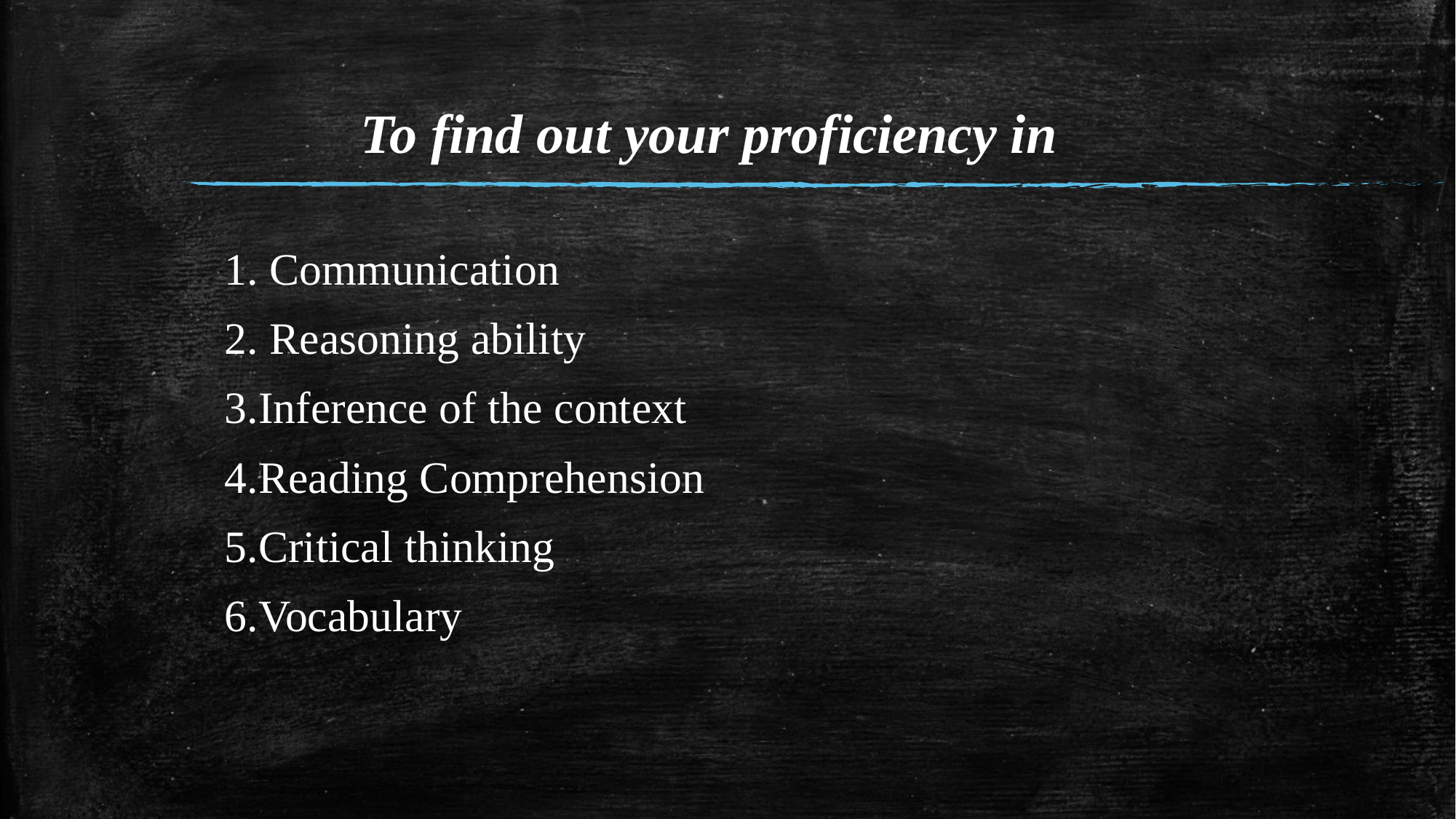

To find out your proficiency in

1. Communication
2. Reasoning ability
3.Inference of the context
4.Reading Comprehension
5.Critical thinking
6.Vocabulary